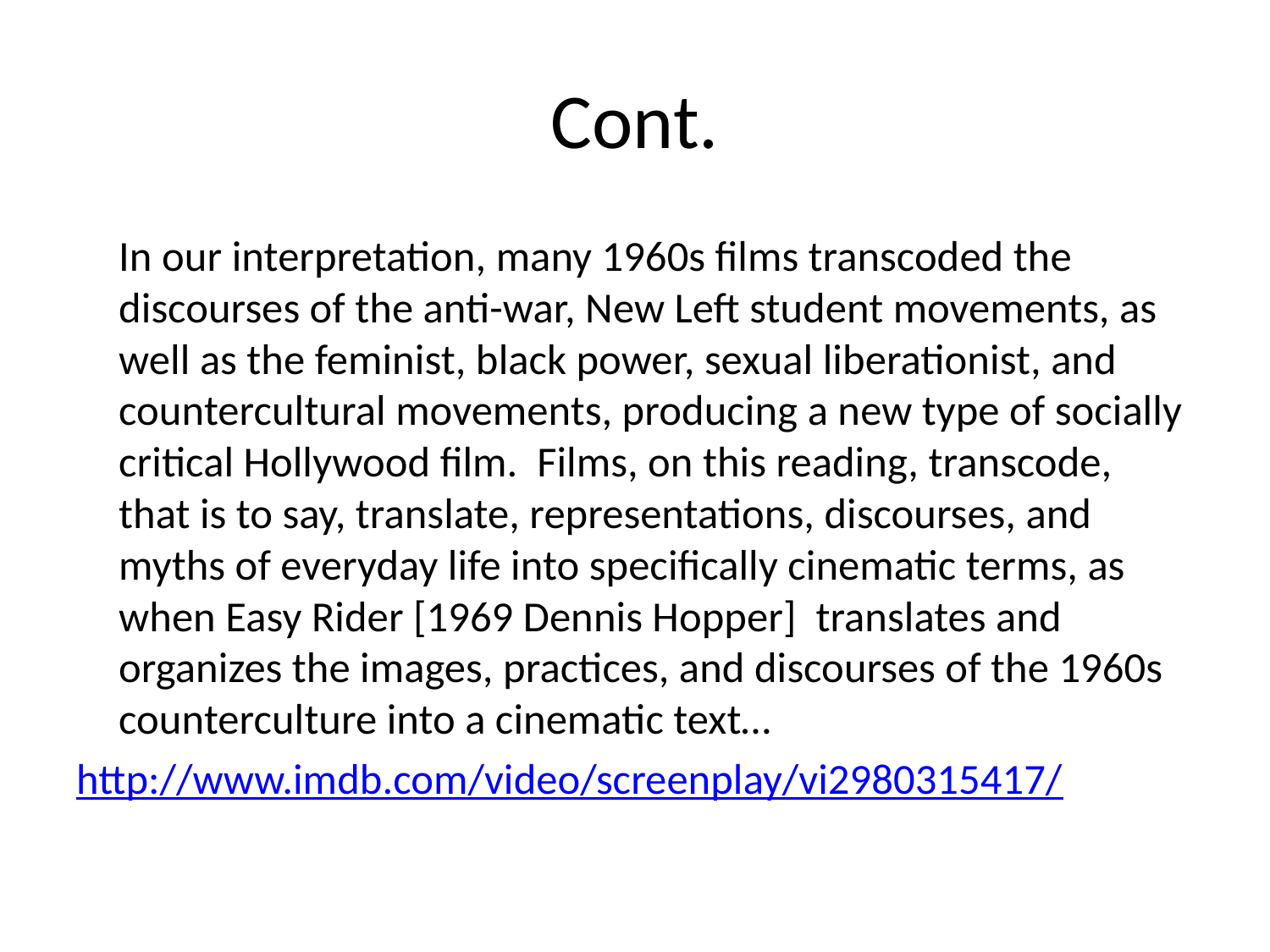

# Cont.
	In our interpretation, many 1960s films transcoded the discourses of the anti-war, New Left student movements, as well as the feminist, black power, sexual liberationist, and countercultural movements, producing a new type of socially critical Hollywood film.  Films, on this reading, transcode, that is to say, translate, representations, discourses, and myths of everyday life into specifically cinematic terms, as when Easy Rider [1969 Dennis Hopper]  translates and organizes the images, practices, and discourses of the 1960s counterculture into a cinematic text…
http://www.imdb.com/video/screenplay/vi2980315417/